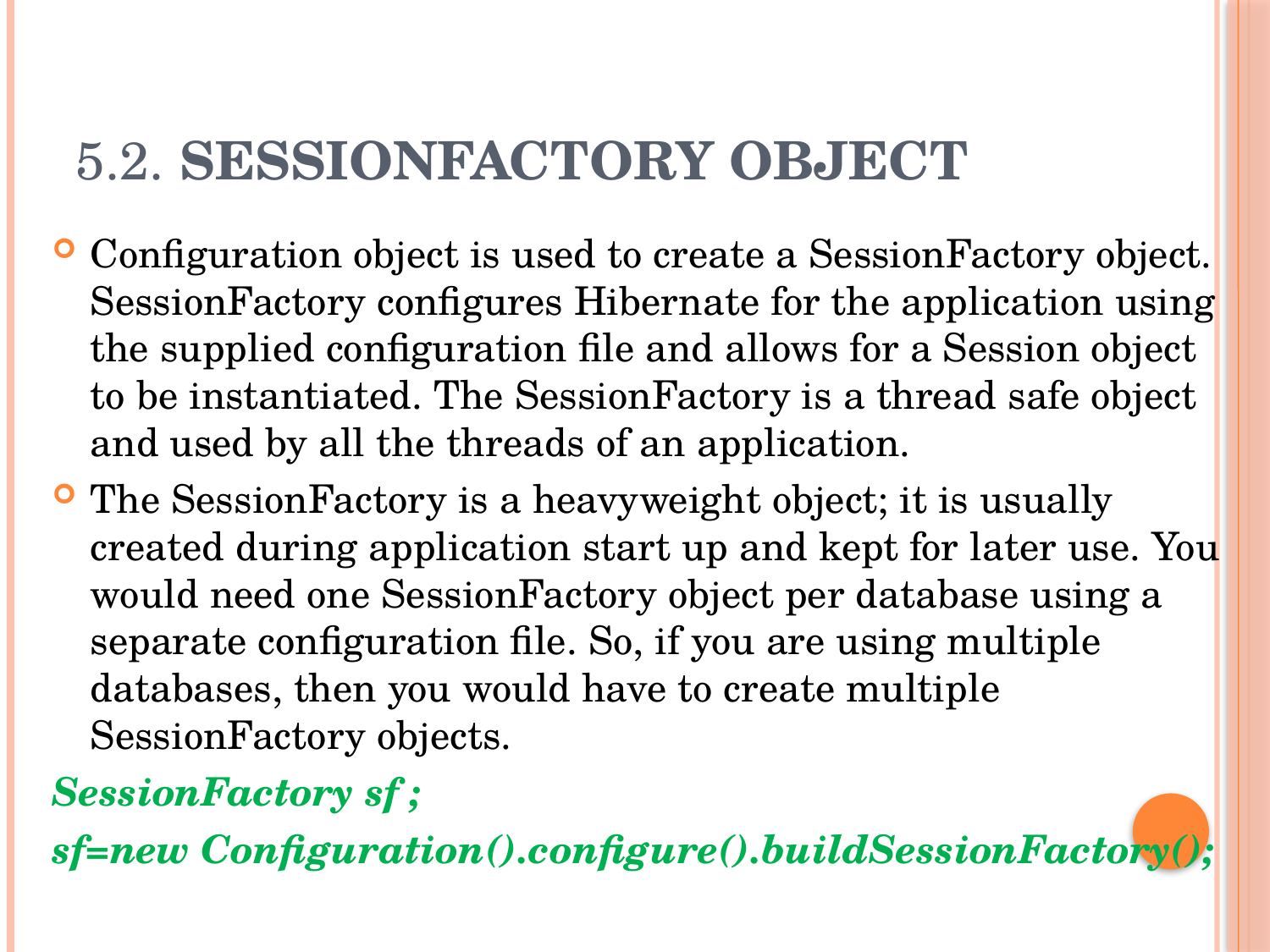

# 5.2. SessionFactory Object
Configuration object is used to create a SessionFactory object. SessionFactory configures Hibernate for the application using the supplied configuration file and allows for a Session object to be instantiated. The SessionFactory is a thread safe object and used by all the threads of an application.
The SessionFactory is a heavyweight object; it is usually created during application start up and kept for later use. You would need one SessionFactory object per database using a separate configuration file. So, if you are using multiple databases, then you would have to create multiple SessionFactory objects.
SessionFactory sf ;
sf=new Configuration().configure().buildSessionFactory();